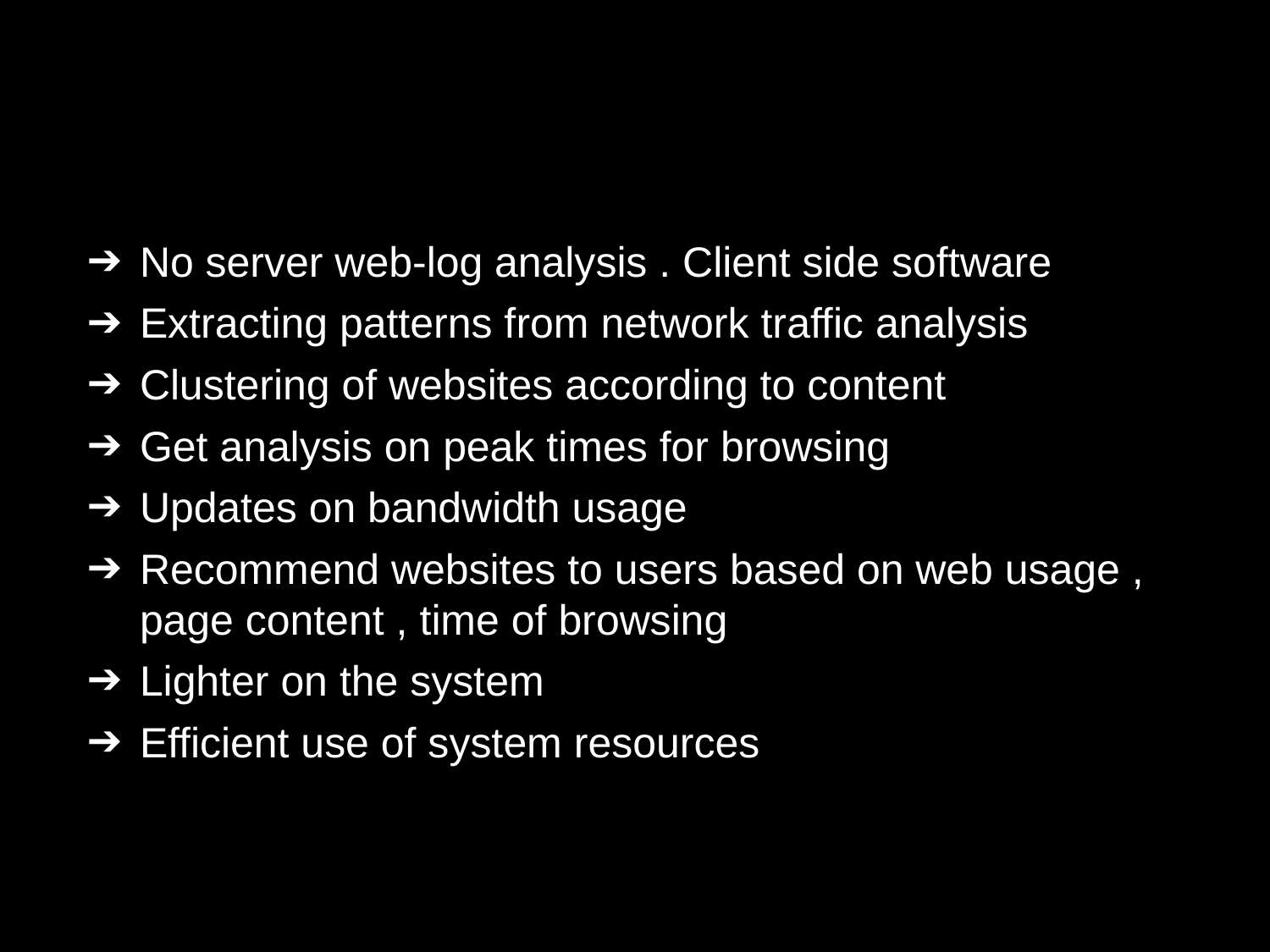

#
No server web-log analysis . Client side software
Extracting patterns from network traffic analysis
Clustering of websites according to content
Get analysis on peak times for browsing
Updates on bandwidth usage
Recommend websites to users based on web usage , page content , time of browsing
Lighter on the system
Efficient use of system resources